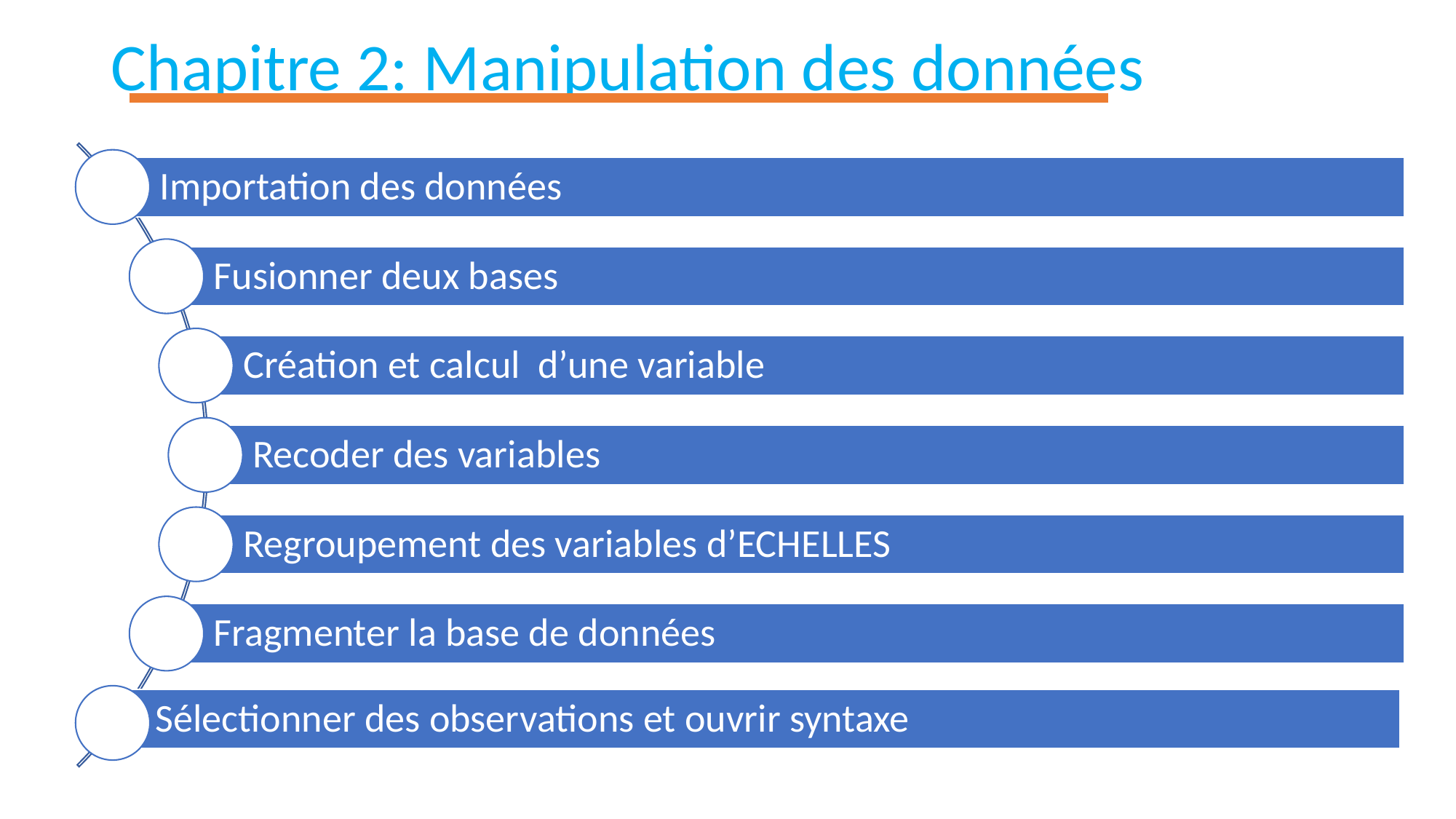

Importation des données

Fusionner deux bases

Création et calcul  d’une variable

Recoder des variables

Regroupement des variables d’ECHELLES

Fragmenter la base de données

Sélectionner des observations et ouvrir syntaxe
# Chapitre 2: Manipulation des données